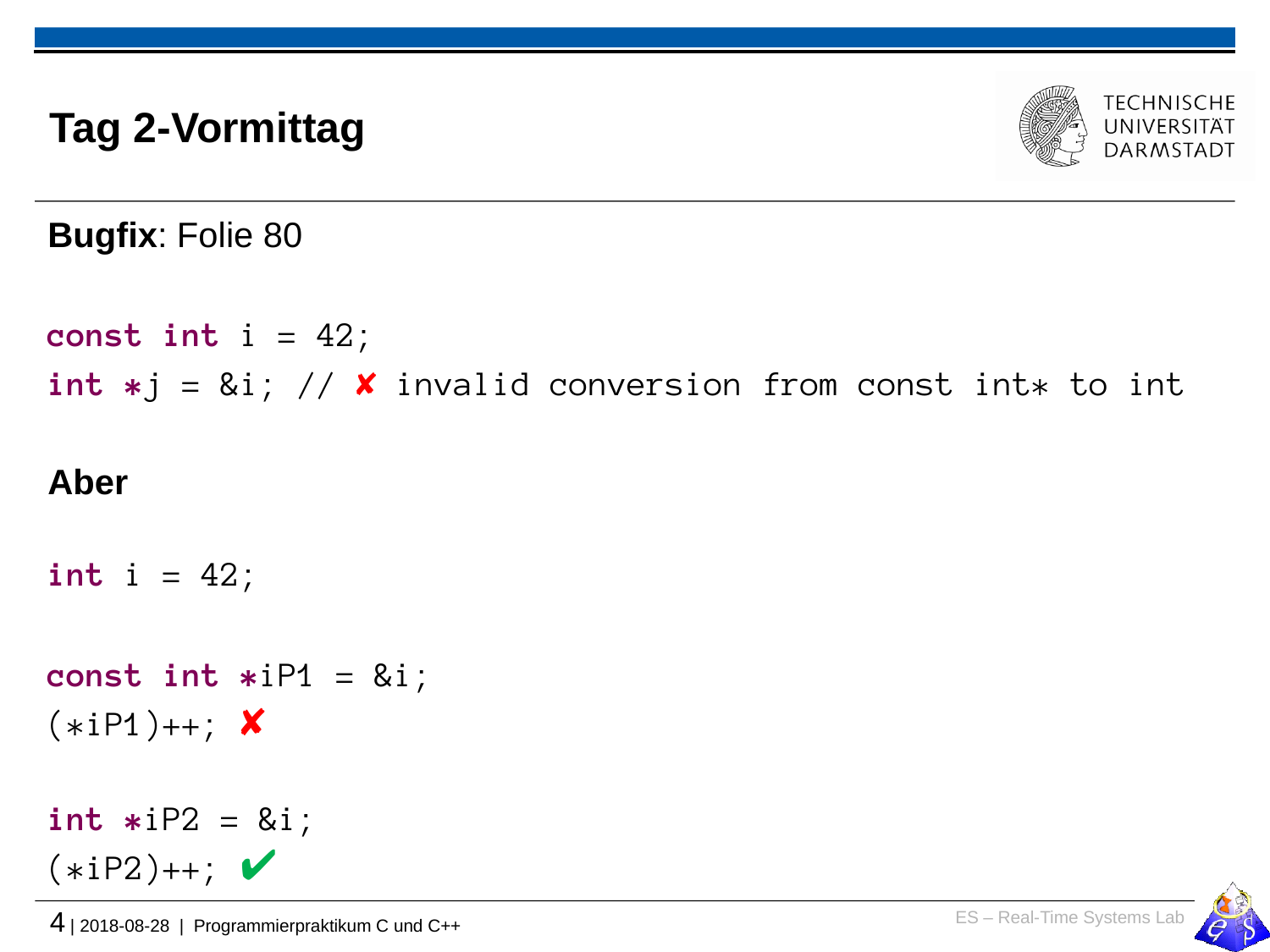

# Tag 2-Vormittag
Bugfix: Folie 80

const int i = 42;
int *j = &i; // ✘ invalid conversion from const int* to int

Aber
int i = 42;

const int *iP1 = &i;
(*iP1)++; ✘
int *iP2 = &i;
(*iP2)++; ✔